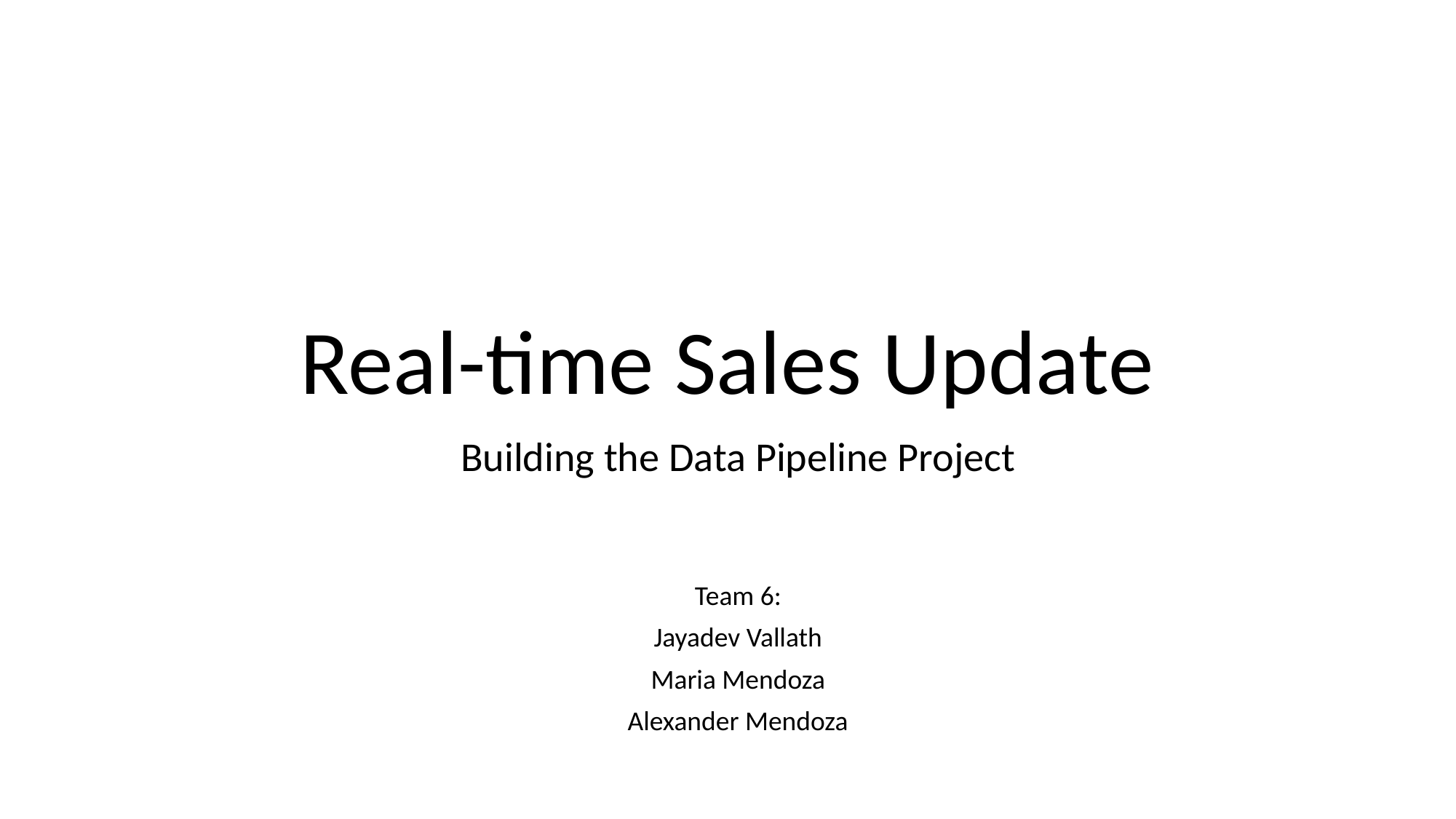

# Real-time Sales Update
Building the Data Pipeline Project

Team 6:
Jayadev Vallath
Maria Mendoza
Alexander Mendoza